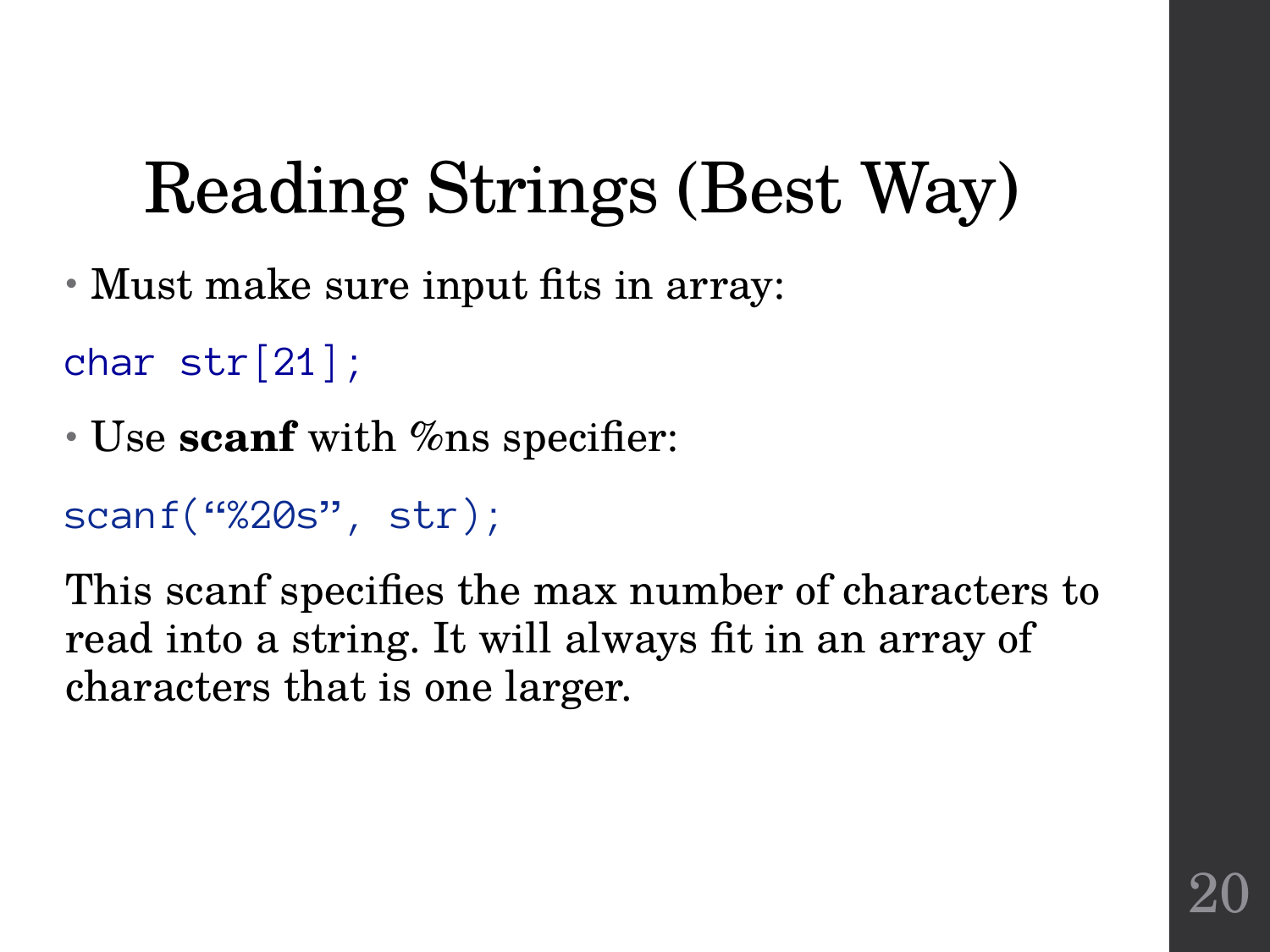

# Reading Strings (Best Way)
Must make sure input fits in array:
char str[21];
Use scanf with %ns specifier:
scanf(“%20s”, str);
This scanf specifies the max number of characters to read into a string. It will always fit in an array of characters that is one larger.
20